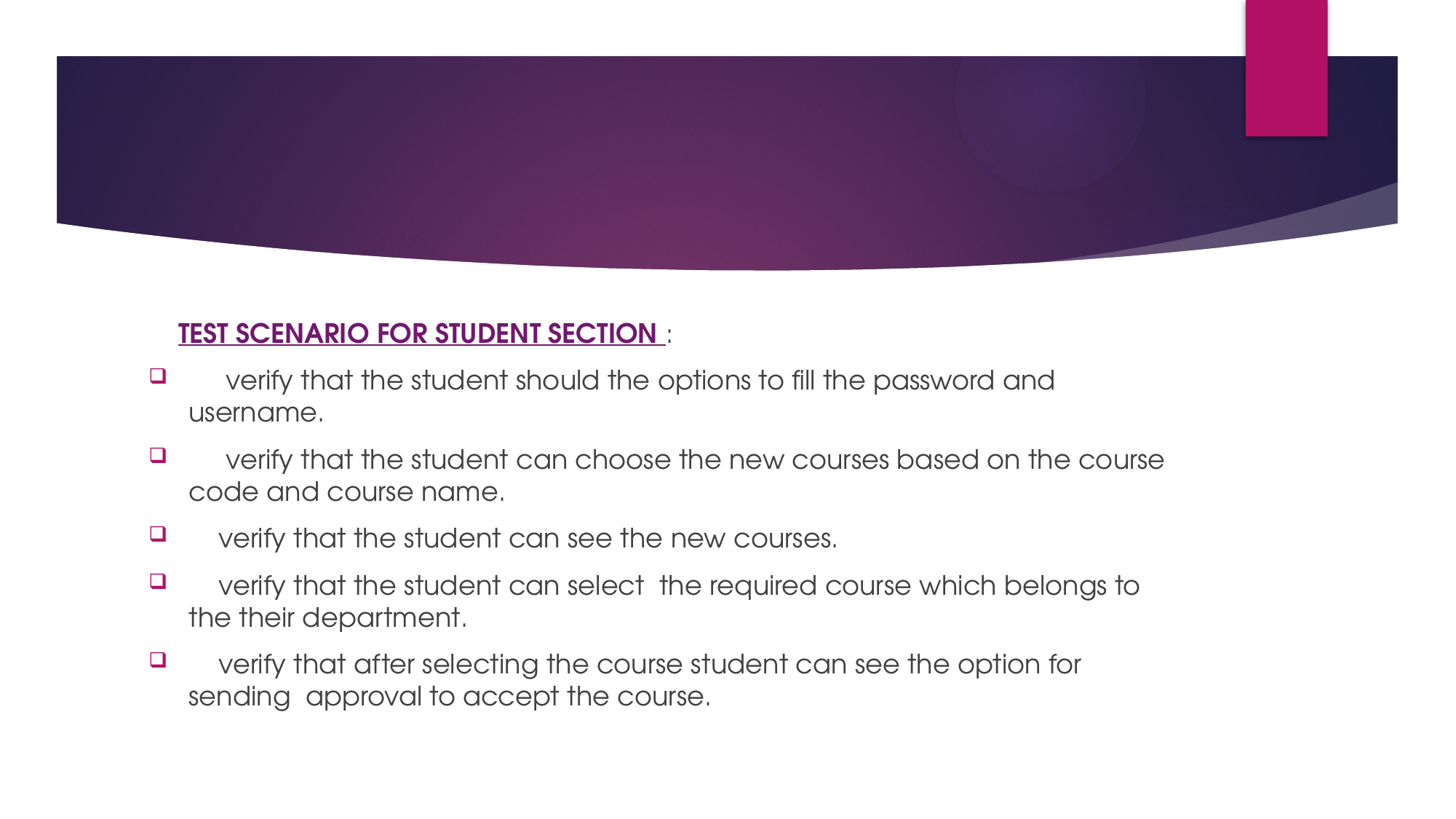

#
    TEST SCENARIO FOR STUDENT SECTION :
     verify that the student should the options to fill the password and username.
     verify that the student can choose the new courses based on the course code and course name.
    verify that the student can see the new courses.
    verify that the student can select  the required course which belongs to the their department.
    verify that after selecting the course student can see the option for sending  approval to accept the course.